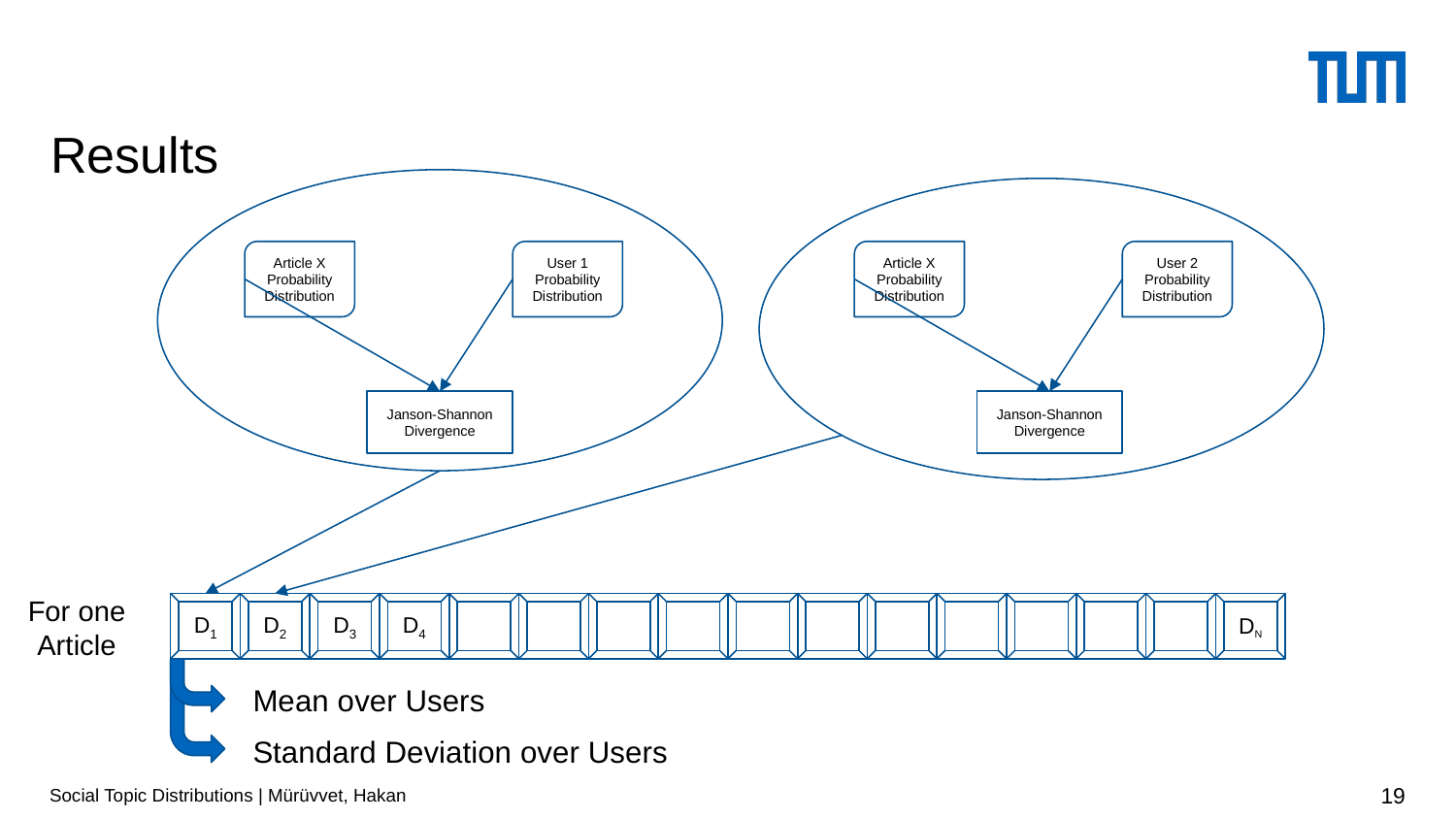

# Results

Article X Probability Distribution
User 1 Probability Distribution
Article X Probability Distribution
User 2 Probability Distribution
Janson-Shannon Divergence
Janson-Shannon Divergence
For one Article
D1
D2
D3
D4

DN

Mean over Users
Standard Deviation over Users
Social Topic Distributions | Mürüvvet, Hakan
19